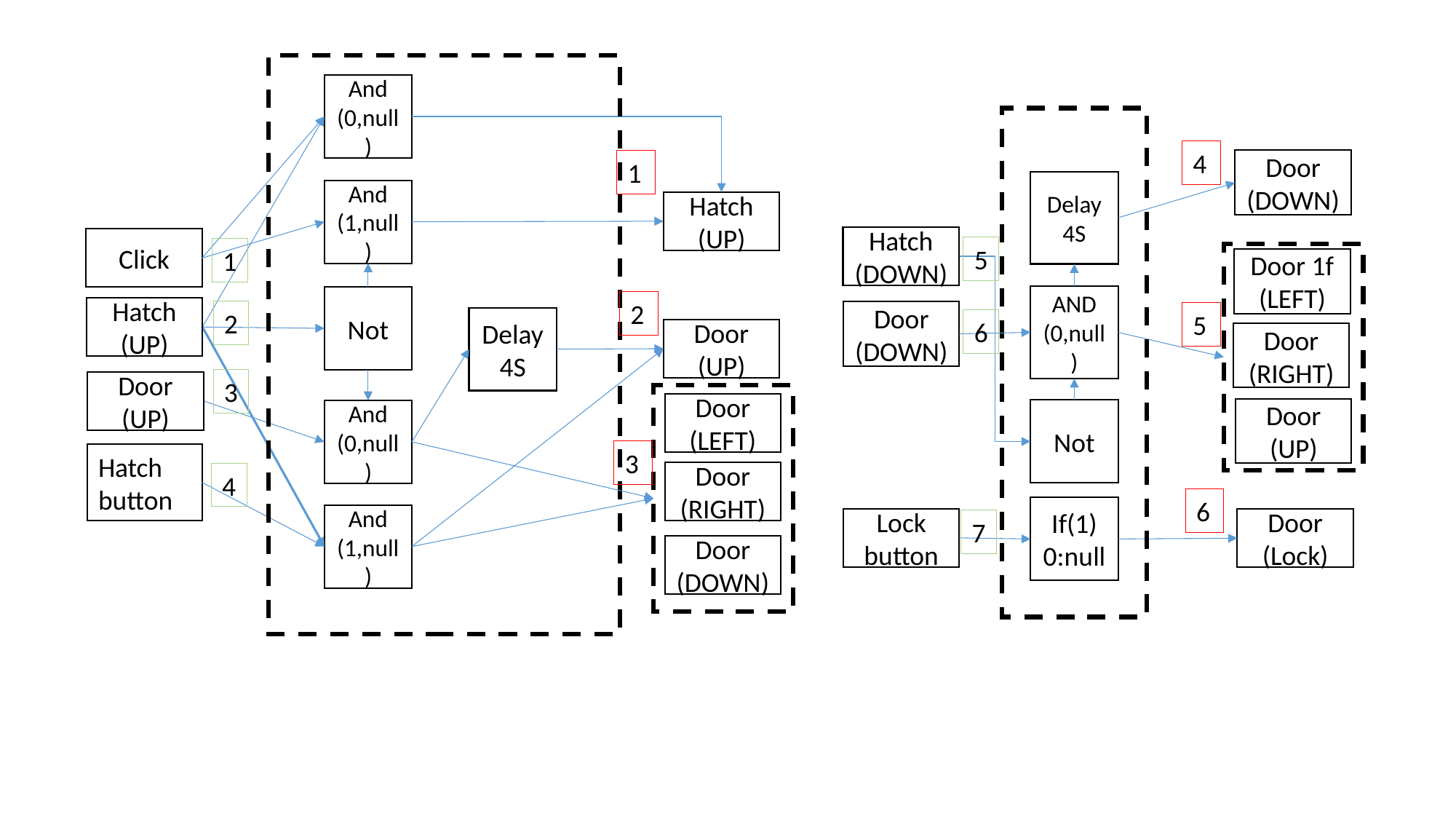

And
(0,null)

4
Door (DOWN)
1
Delay4S
And
(1,null)
Hatch
(UP)
Hatch
(DOWN)
Click
5
1

Door 1f
(LEFT)
AND
(0,null)
Not
2
Hatch
(UP)
Door (DOWN)
2
5
Delay4S
6
Door
(UP)
Door (RIGHT)
3
Door
(UP)

Door
(LEFT)
Door (UP)
Not
And
(0,null)
3
Hatch button
Door
(RIGHT)
4
6
If(1)
0:null
And
(1,null)
Lock
button
Door
(Lock)
7
Door
(DOWN)